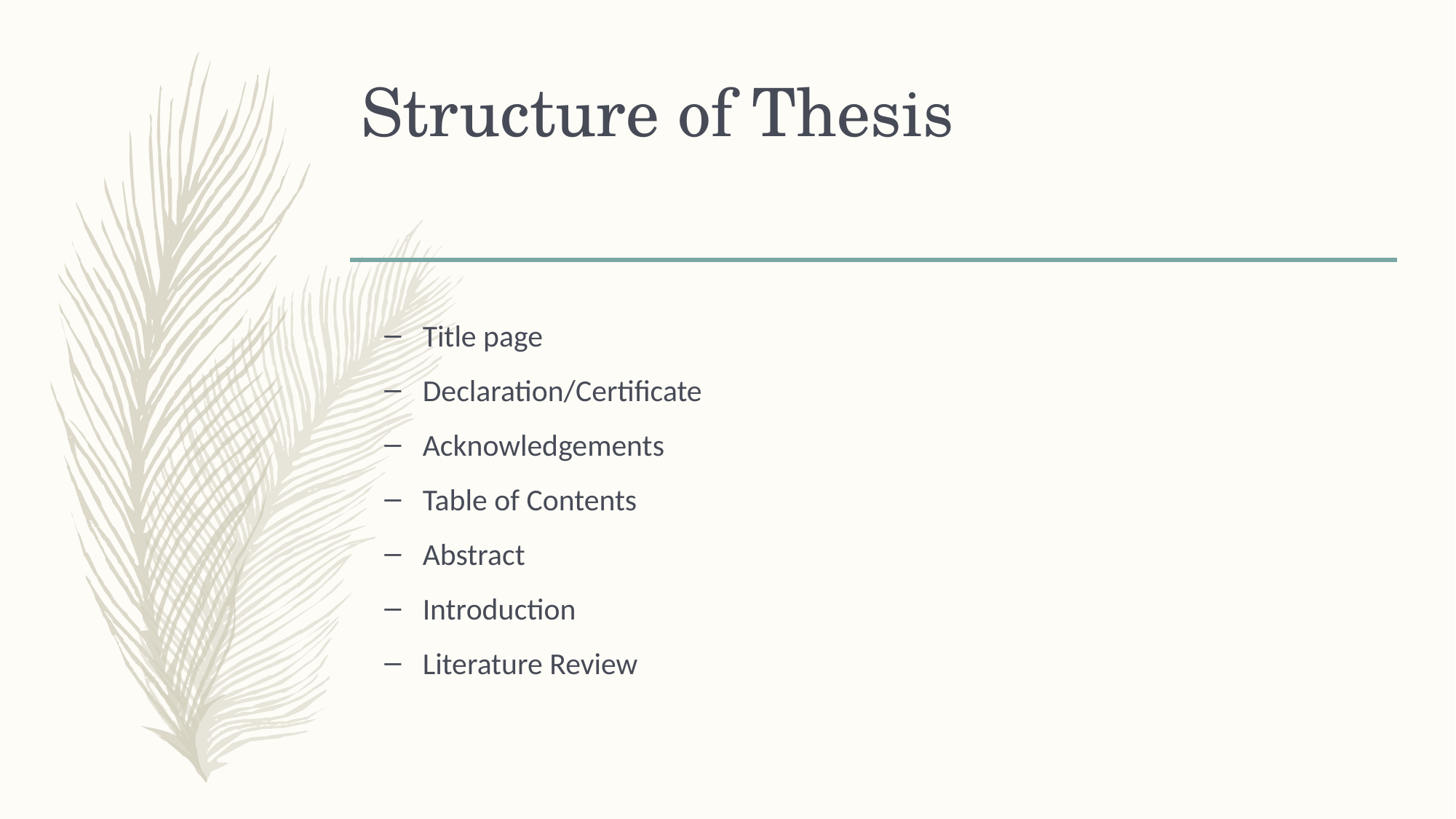

# Structure of Thesis
Title page
Declaration/Certificate
Acknowledgements
Table of Contents
Abstract
Introduction
Literature Review